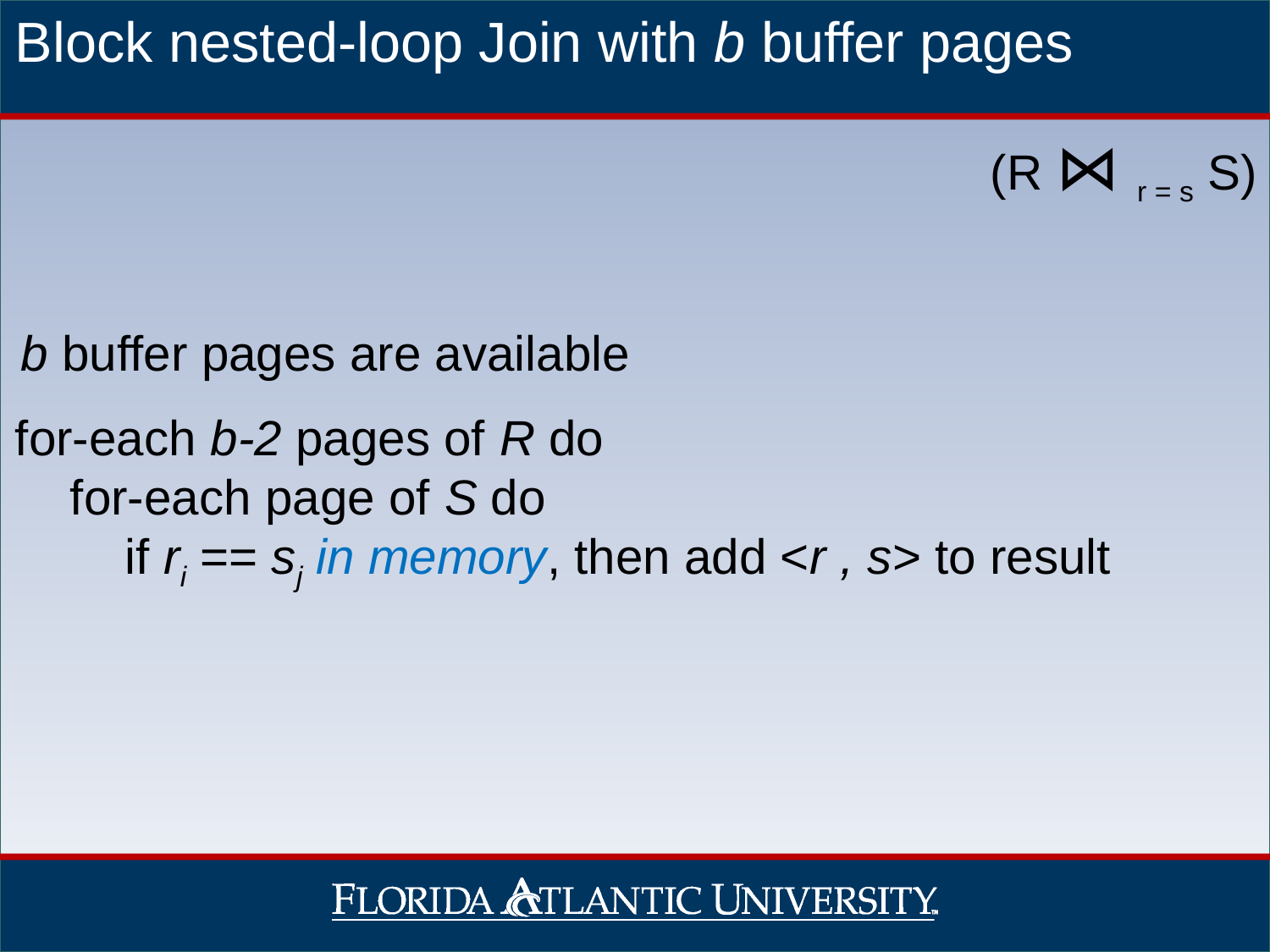

Block nested-loop Join with b buffer pages
(R ⋈ r = s S)
b buffer pages are available
for-each b-2 pages of R do
    for-each page of S do
        if ri == sj in memory, then add <r , s> to result